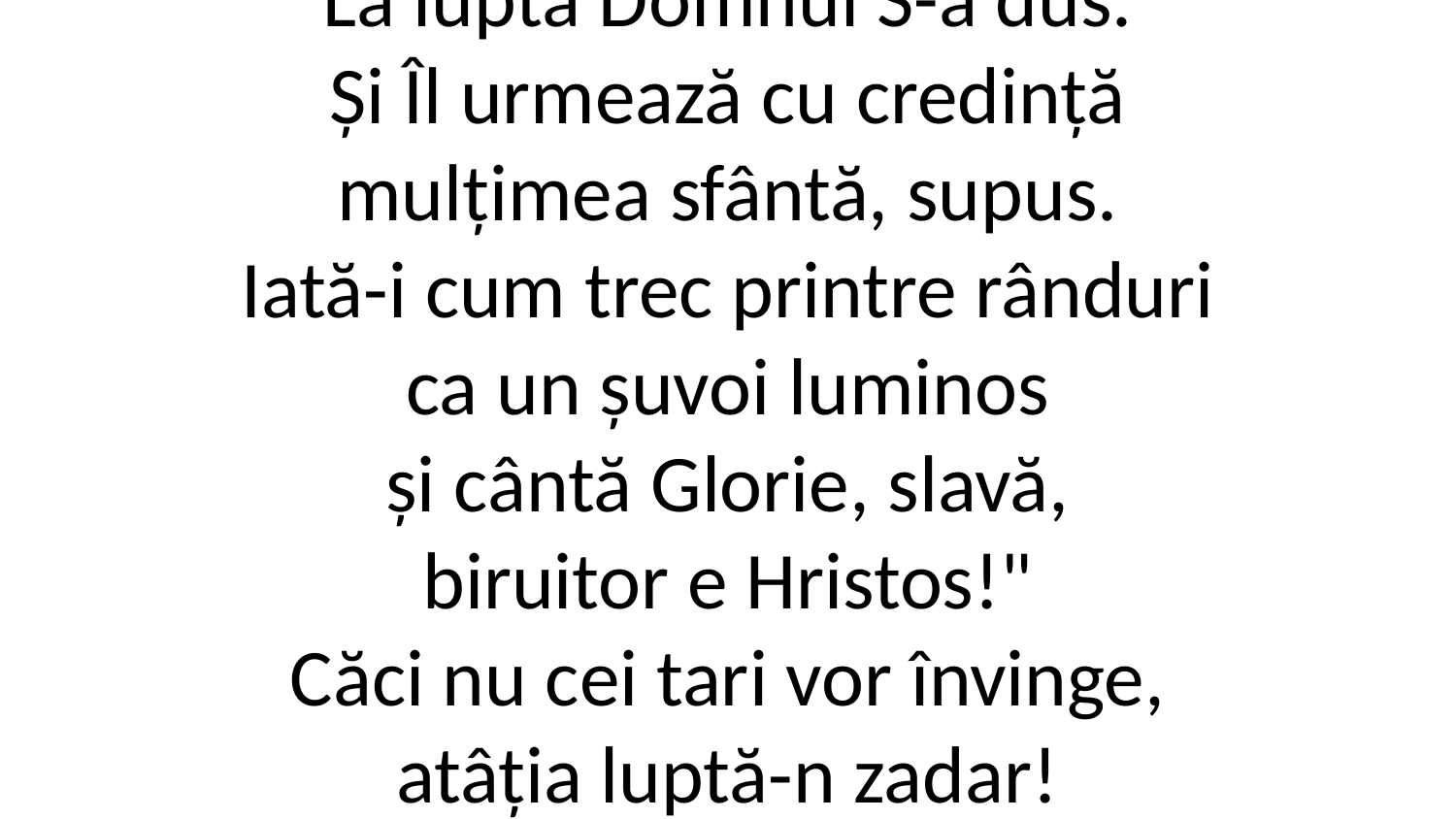

1. Biruitor, spre biruință!
La luptă Domnul S-a dus.
Și Îl urmează cu credință
mulțimea sfântă, supus.
Iată-i cum trec printre rânduri
ca un șuvoi luminos
și cântă Glorie, slavă,
biruitor e Hristos!"
Căci nu cei tari vor învinge,
atâția luptă-n zadar!
Numai cei sfinți prin credință
au biruința prin har!